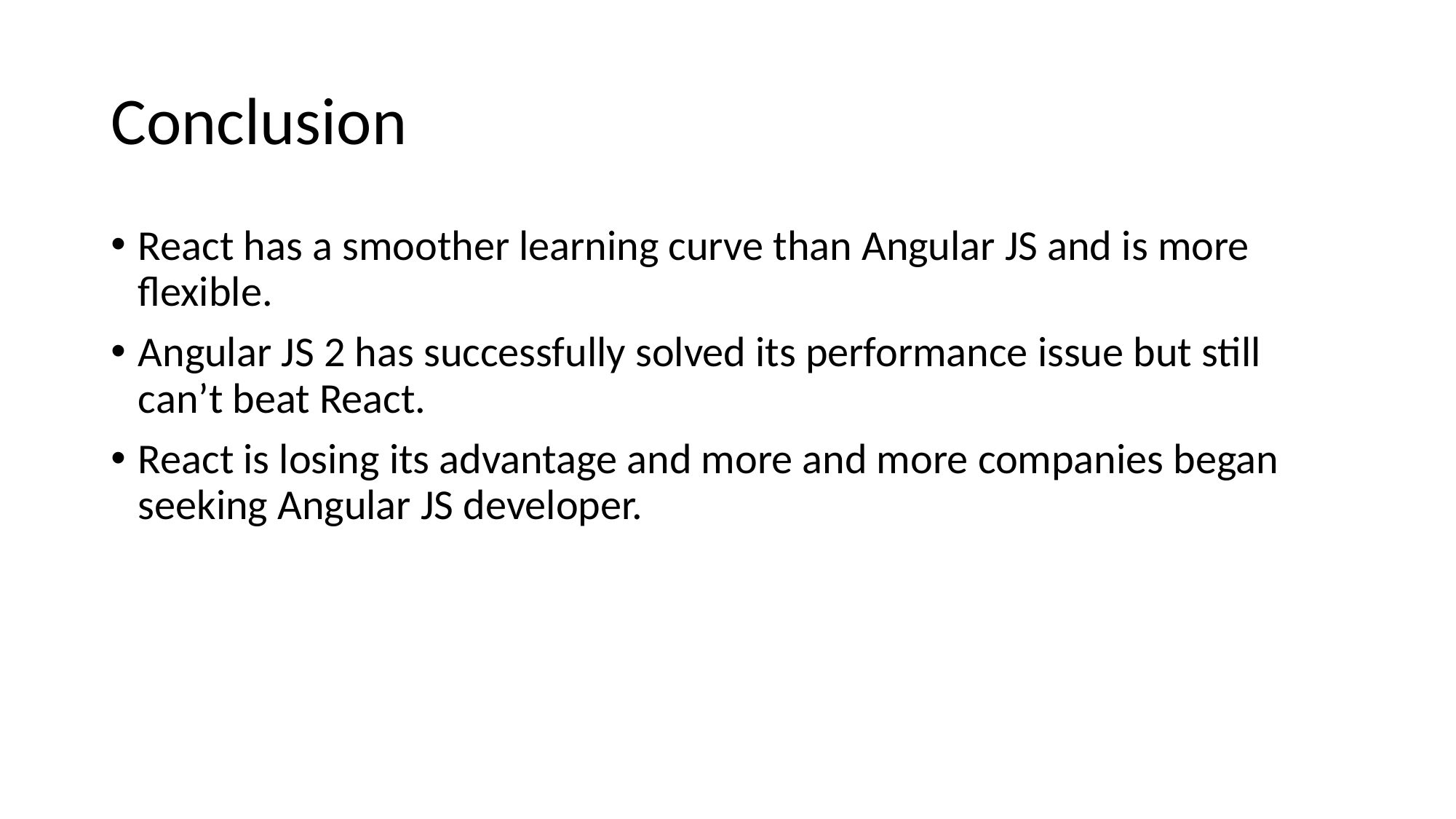

# Conclusion
React has a smoother learning curve than Angular JS and is more flexible.
Angular JS 2 has successfully solved its performance issue but still can’t beat React.
React is losing its advantage and more and more companies began seeking Angular JS developer.